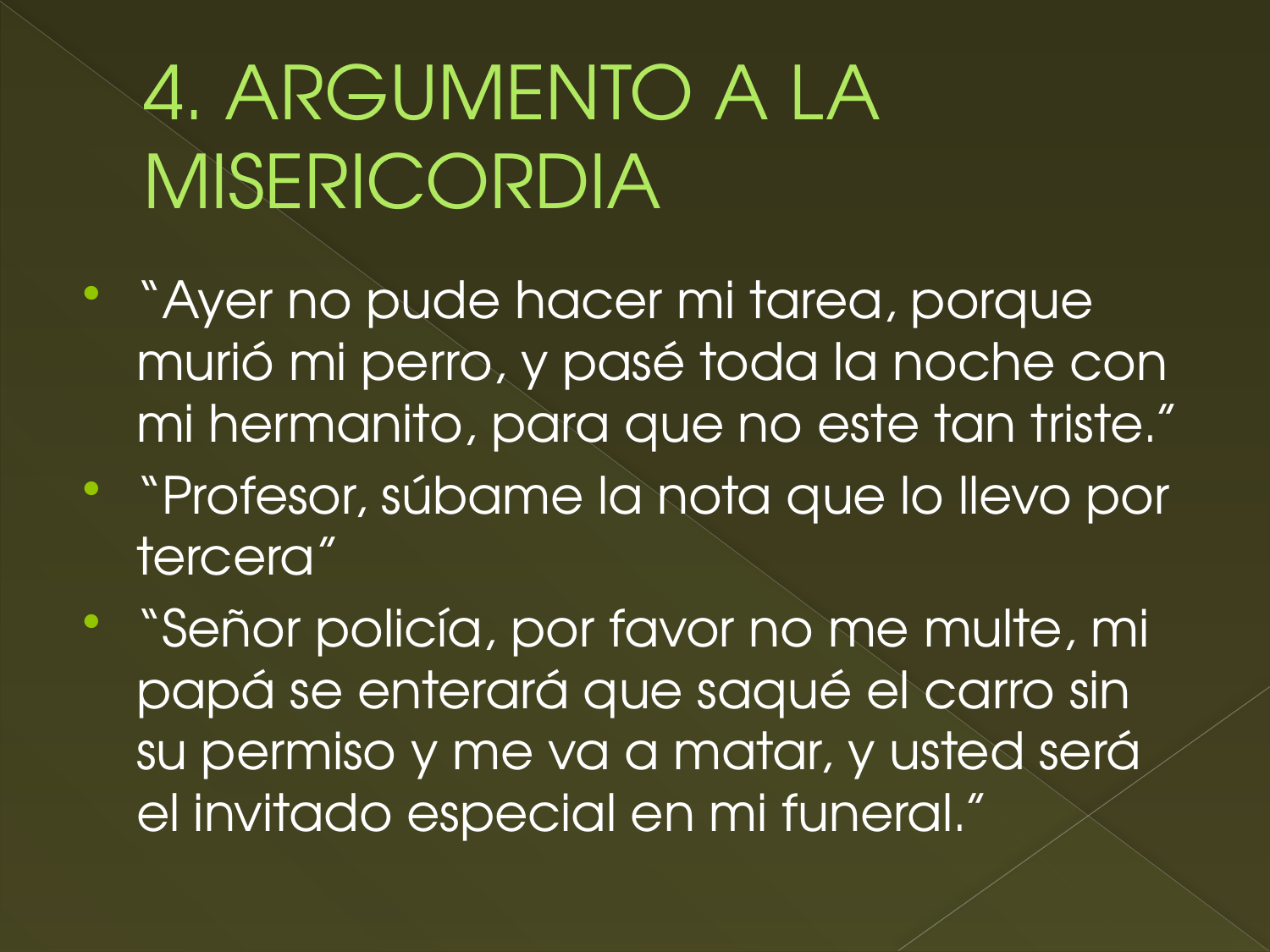

# 4. ARGUMENTO A LA MISERICORDIA
“Ayer no pude hacer mi tarea, porque murió mi perro, y pasé toda la noche con mi hermanito, para que no este tan triste.”
“Profesor, súbame la nota que lo llevo por tercera”
“Señor policía, por favor no me multe, mi papá se enterará que saqué el carro sin su permiso y me va a matar, y usted será el invitado especial en mi funeral.”